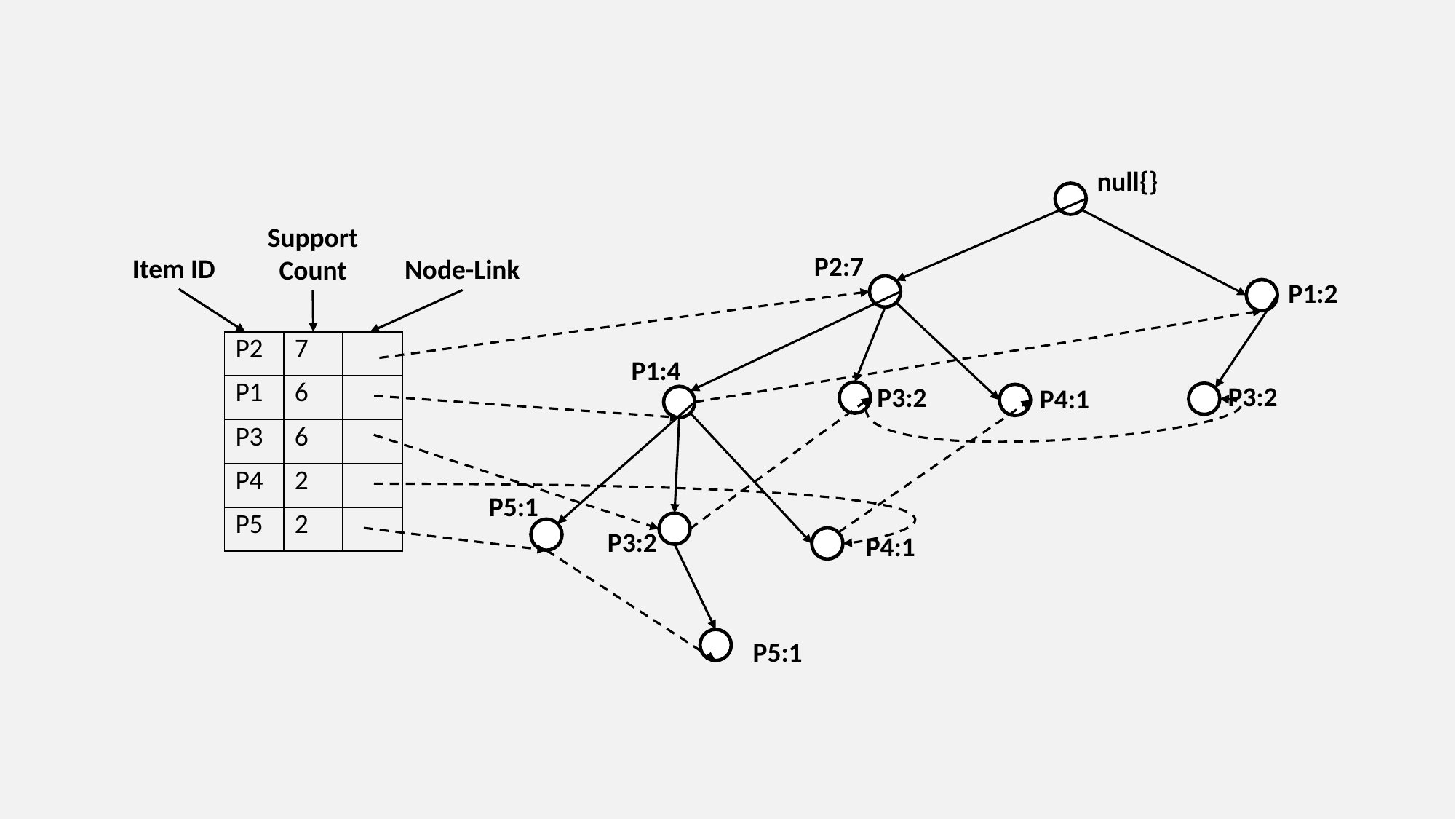

null{}

Support Count
P2:7
Item ID
Node-Link
P1:2

| P2 | 7 |  |
| --- | --- | --- |
| P1 | 6 |  |
| P3 | 6 |  |
| P4 | 2 |  |
| P5 | 2 |  |
P1:4
P3:2
P3:2
P4:1

P5:1

P3:2
P4:1

P5:1